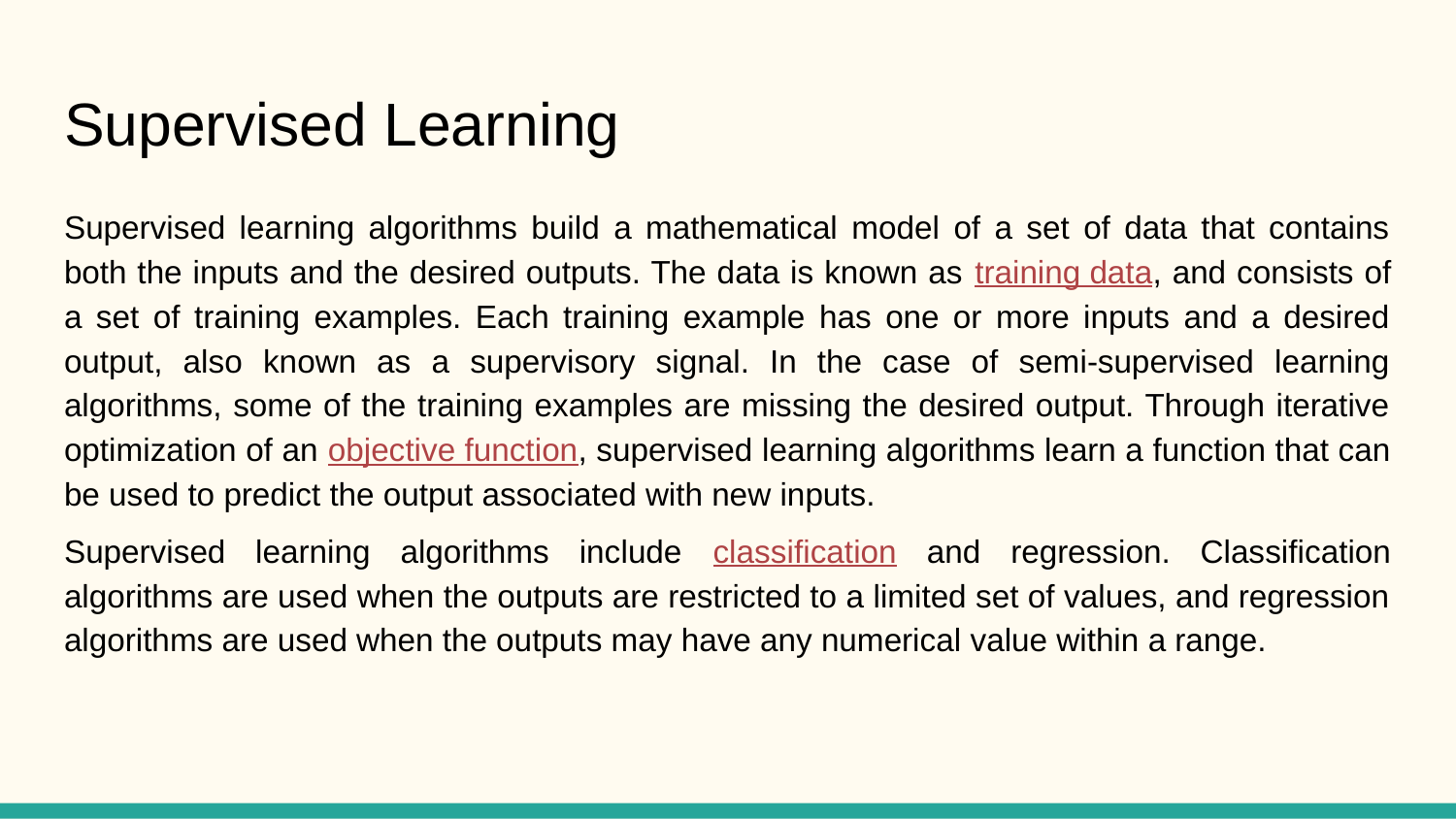

# Supervised Learning
Supervised learning algorithms build a mathematical model of a set of data that contains both the inputs and the desired outputs. The data is known as training data, and consists of a set of training examples. Each training example has one or more inputs and a desired output, also known as a supervisory signal. In the case of semi-supervised learning algorithms, some of the training examples are missing the desired output. Through iterative optimization of an objective function, supervised learning algorithms learn a function that can be used to predict the output associated with new inputs.
Supervised learning algorithms include classification and regression. Classification algorithms are used when the outputs are restricted to a limited set of values, and regression algorithms are used when the outputs may have any numerical value within a range.